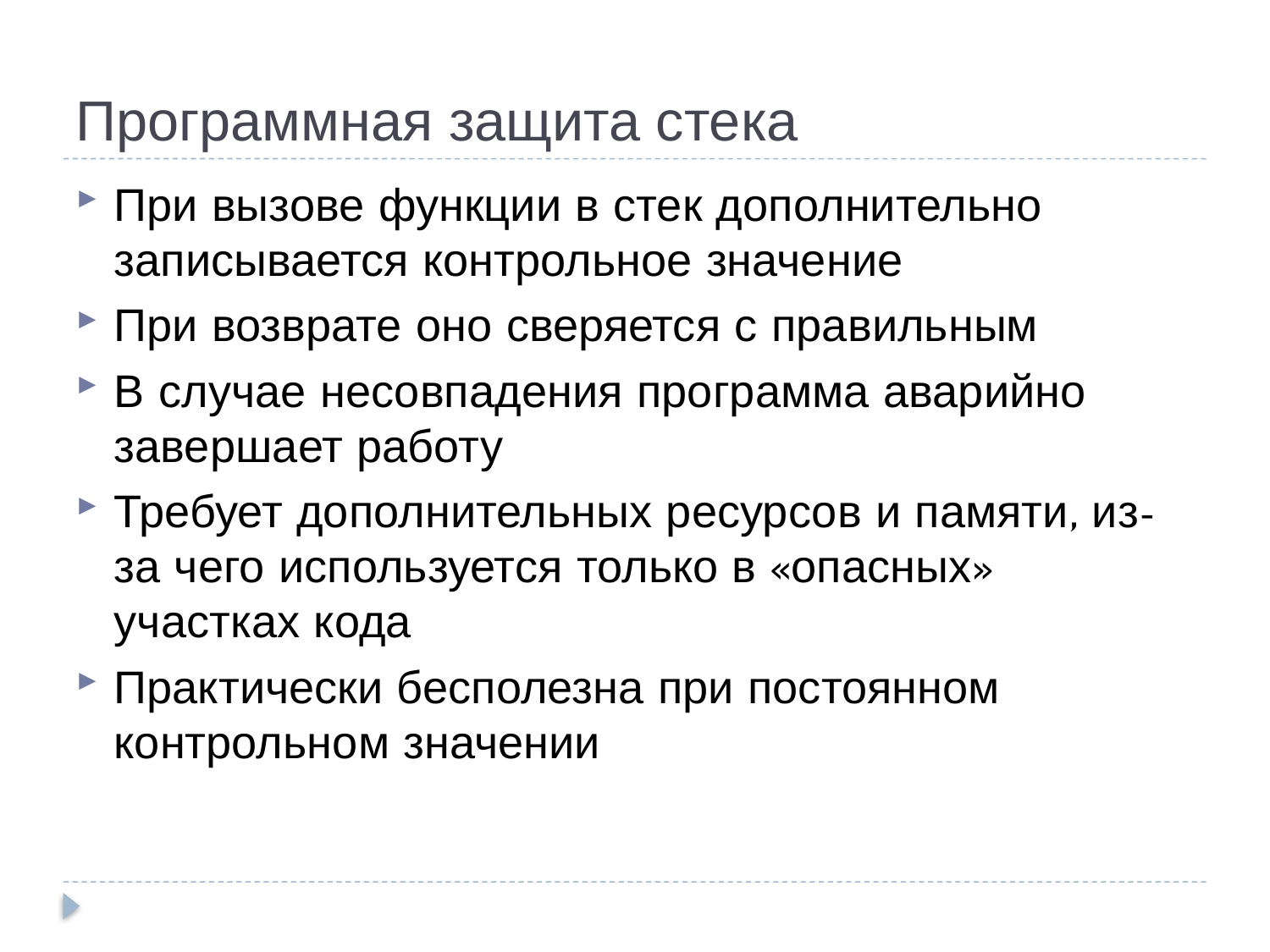

# Программная защита стека
При вызове функции в стек дополнительно записывается контрольное значение
При возврате оно сверяется с правильным
В случае несовпадения программа аварийно завершает работу
Требует дополнительных ресурсов и памяти, из-за чего используется только в «опасных» участках кода
Практически бесполезна при постоянном контрольном значении